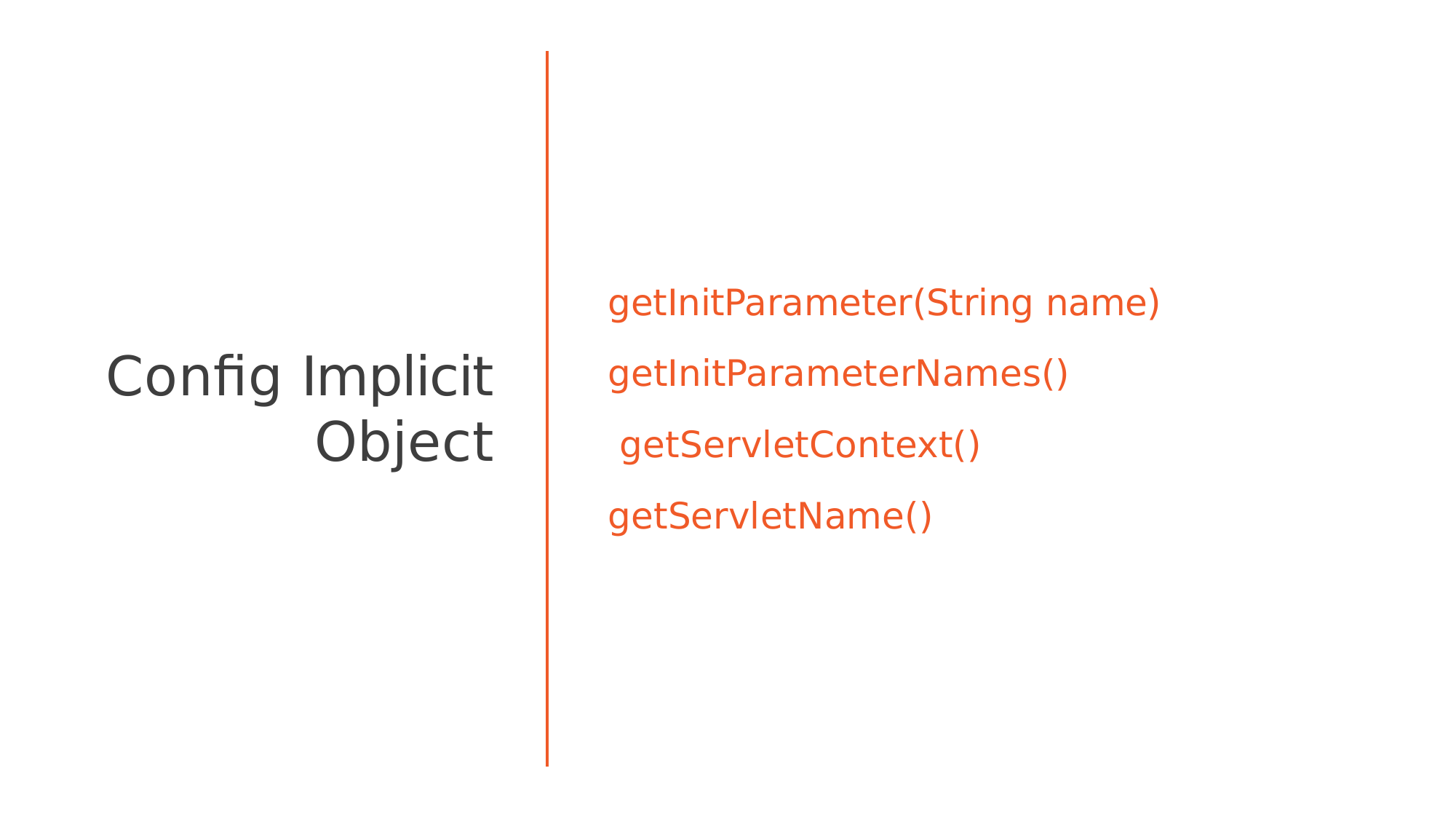

# getInitParameter(String name)
getInitParameterNames()  getServletContext()  getServletName()
Config Implicit
Object
34